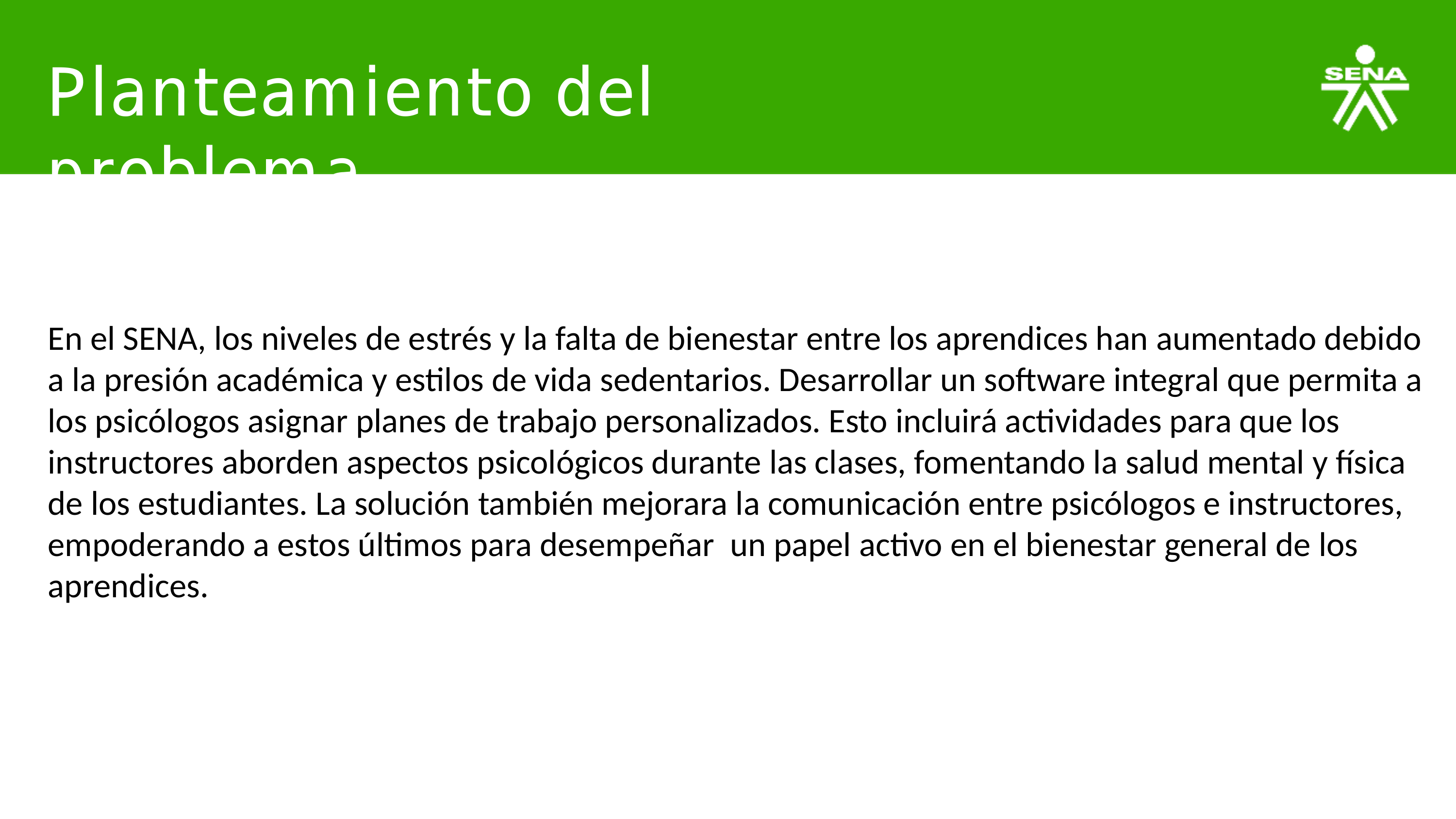

# Planteamiento del problema
En el SENA, los niveles de estrés y la falta de bienestar entre los aprendices han aumentado debido a la presión académica y estilos de vida sedentarios. Desarrollar un software integral que permita a los psicólogos asignar planes de trabajo personalizados. Esto incluirá actividades para que los instructores aborden aspectos psicológicos durante las clases, fomentando la salud mental y física de los estudiantes. La solución también mejorara la comunicación entre psicólogos e instructores, empoderando a estos últimos para desempeñar  un papel activo en el bienestar general de los aprendices.